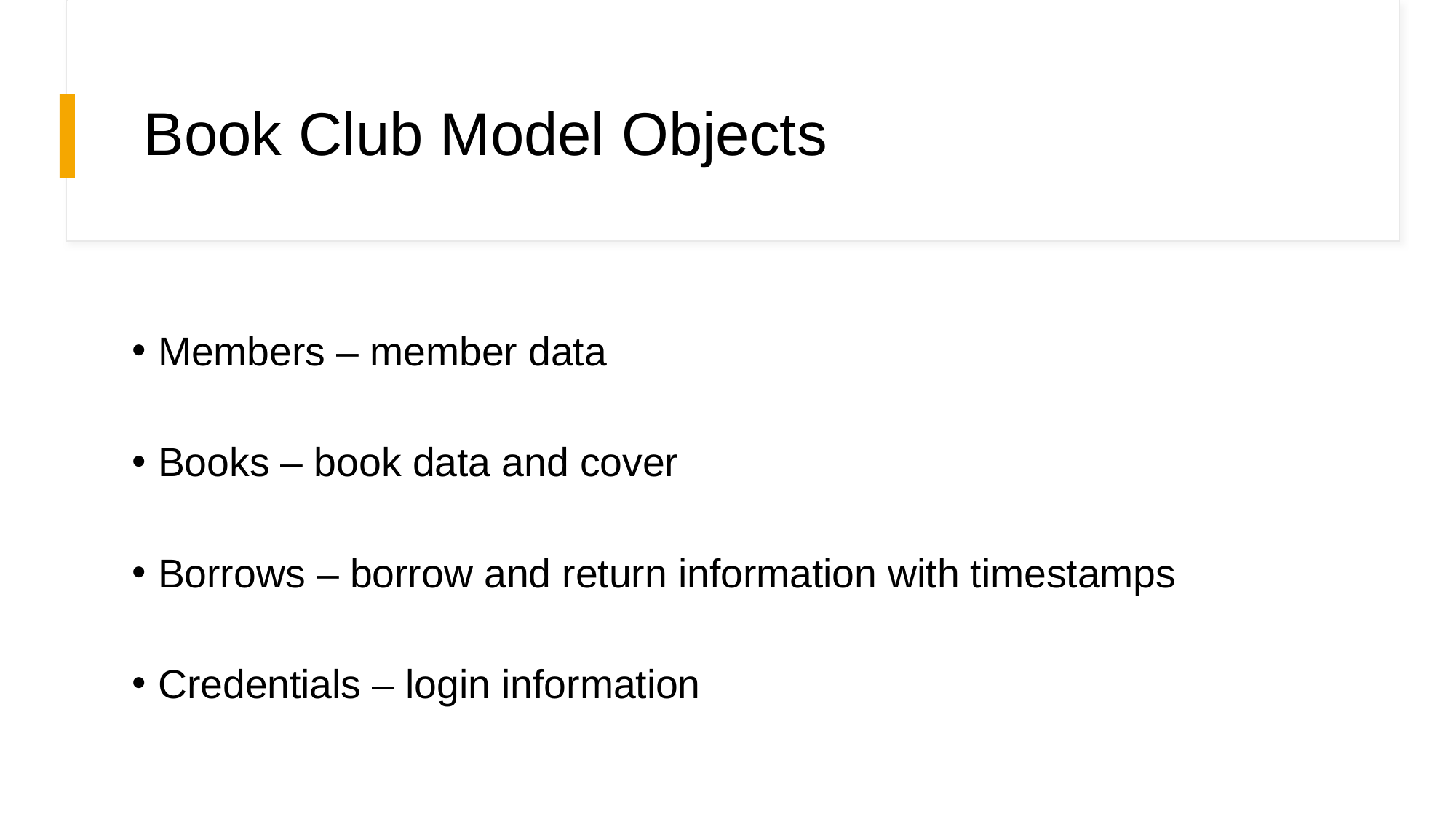

# Book Club Model Objects
Members – member data
Books – book data and cover
Borrows – borrow and return information with timestamps
Credentials – login information